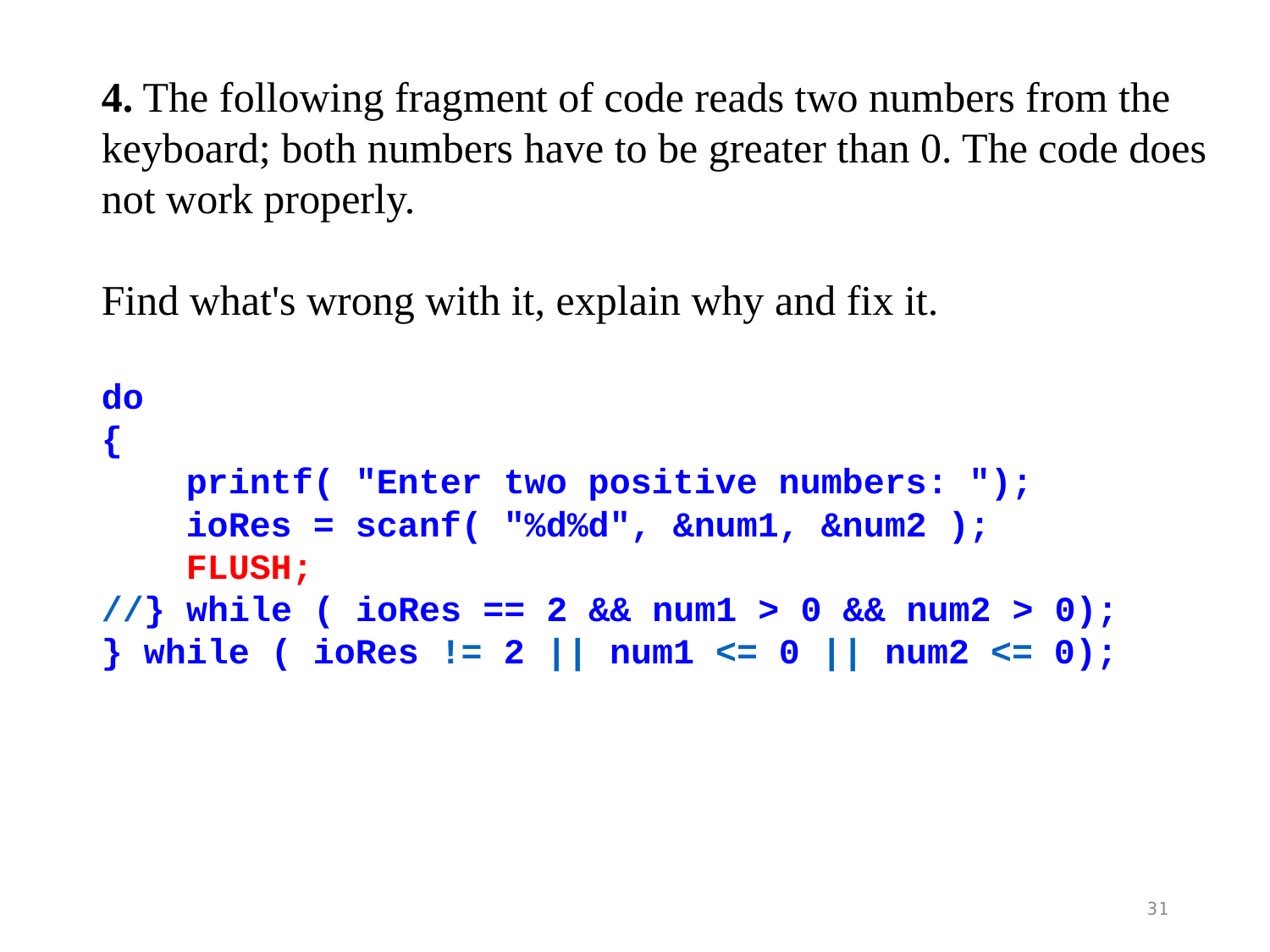

4. The following fragment of code reads two numbers from the
keyboard; both numbers have to be greater than 0. The code does
not work properly.

Find what's wrong with it, explain why and fix it.

do
{
    printf( "Enter two positive numbers: ");
    ioRes = scanf( "%d%d", &num1, &num2 );
    FLUSH;
//} while ( ioRes == 2 && num1 > 0 && num2 > 0);
} while ( ioRes != 2 || num1 <= 0 || num2 <= 0);

31